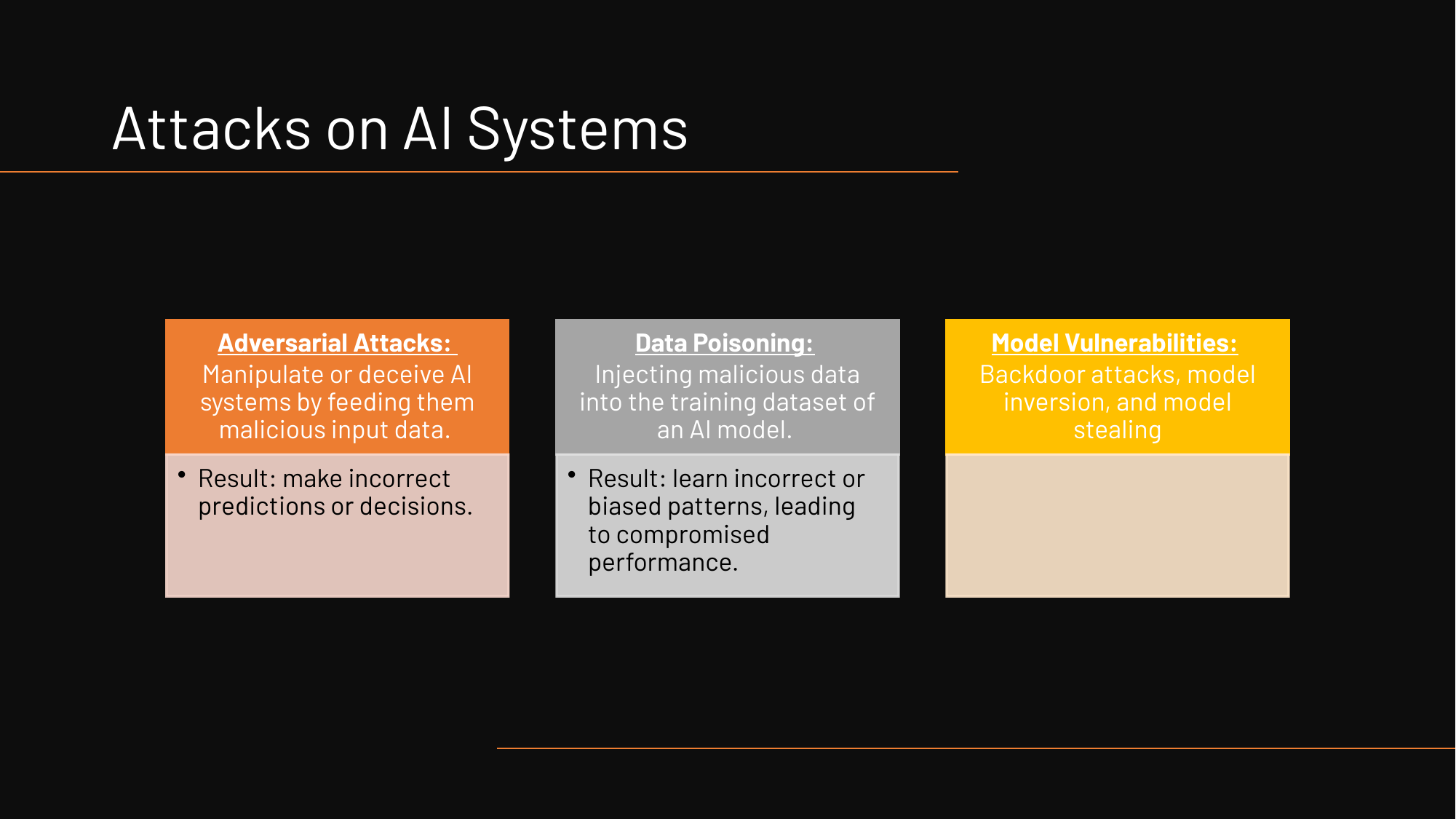

# Attacks on AI Systems
Adversarial Attacks:
Manipulate or deceive AI systems by feeding them malicious input data.
Result: make incorrect predictions or decisions.
Data Poisoning:
Injecting malicious data into the training dataset of an AI model.
Result: learn incorrect or biased patterns, leading to compromised performance.
Model Vulnerabilities:
Backdoor attacks, model inversion, and model stealing